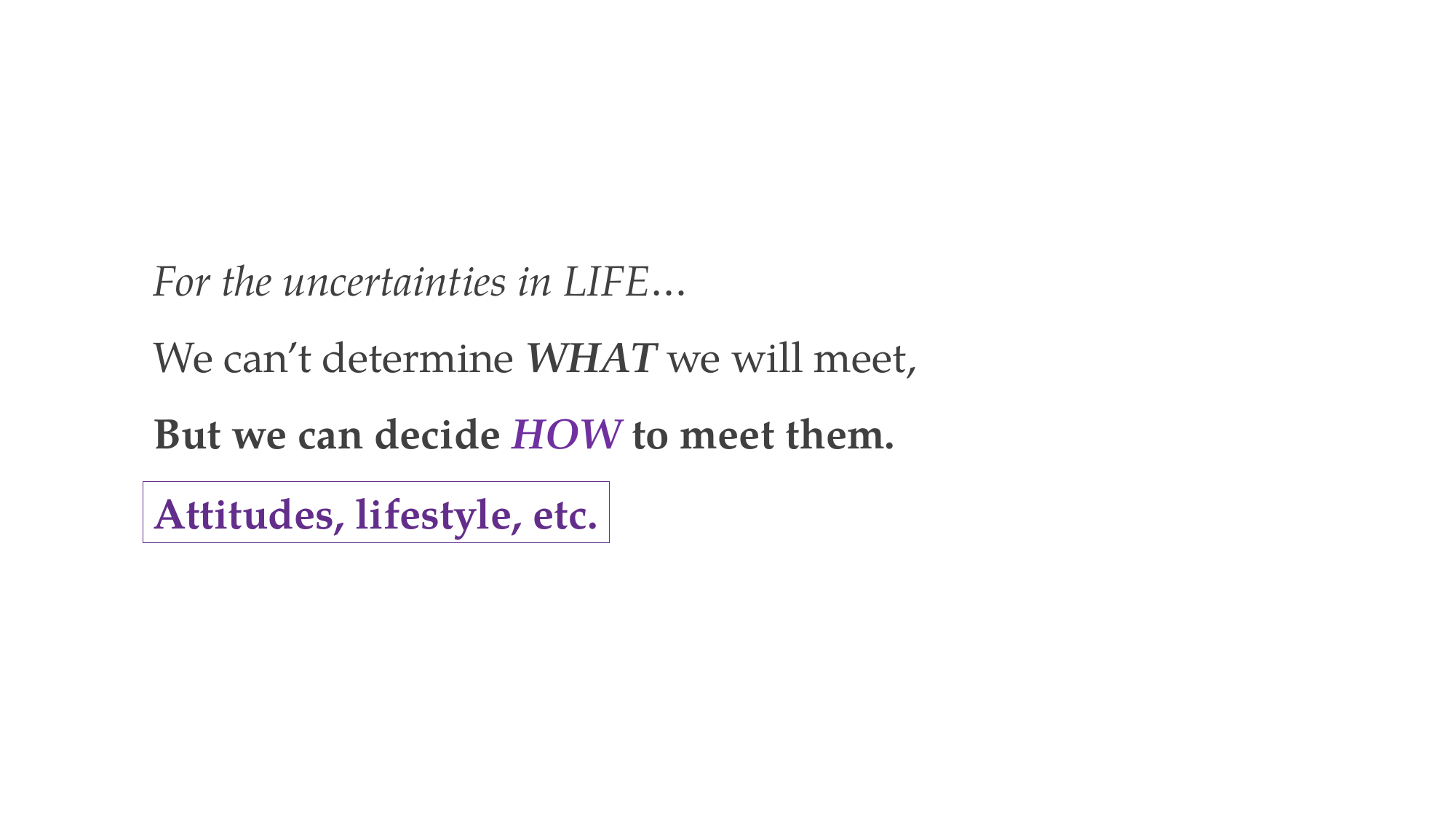

For the uncertainties in LIFE…
We can’t determine WHAT we will meet,
But we can decide HOW to meet them.
Attitudes, lifestyle, etc.